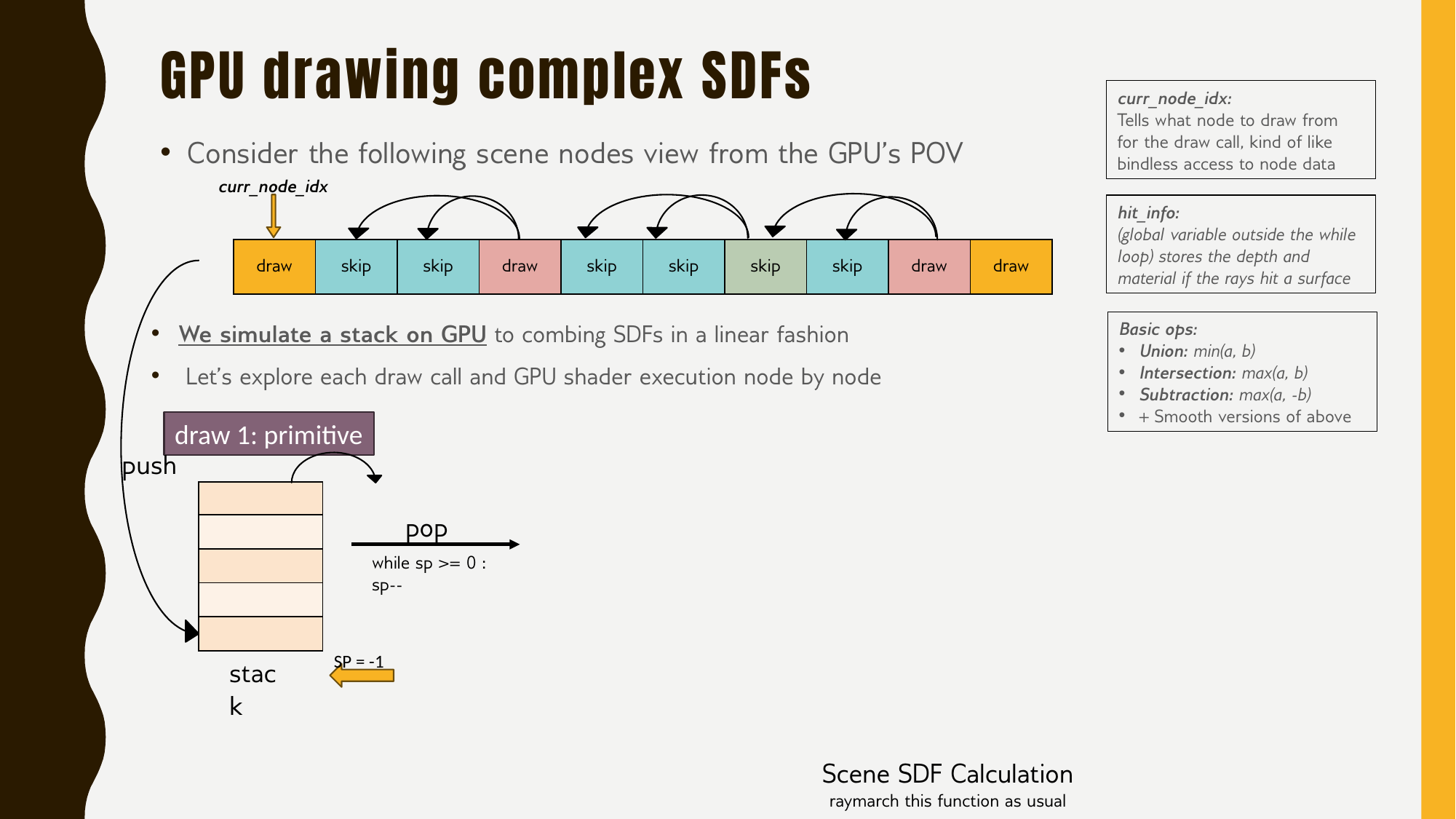

# GPU drawing complex SDFs
curr_node_idx:
Tells what node to draw from for the draw call, kind of like bindless access to node data
Consider the following scene nodes view from the GPU’s POV
curr_node_idx

hit_info:
(global variable outside the while loop) stores the depth and material if the rays hit a surface

| draw | skip | skip | draw | skip | skip | skip | skip | draw | draw |
| --- | --- | --- | --- | --- | --- | --- | --- | --- | --- |
We simulate a stack on GPU to combing SDFs in a linear fashion
 Let’s explore each draw call and GPU shader execution node by node
Basic ops:
Union: min(a, b)
Intersection: max(a, b)
Subtraction: max(a, -b)
+ Smooth versions of above
draw 1: primitive

push

|  |
| --- |
|  |
|  |
|  |
|  |
pop
while sp >= 0 : sp--
SP = -1

stack
Scene SDF Calculation
raymarch this function as usual